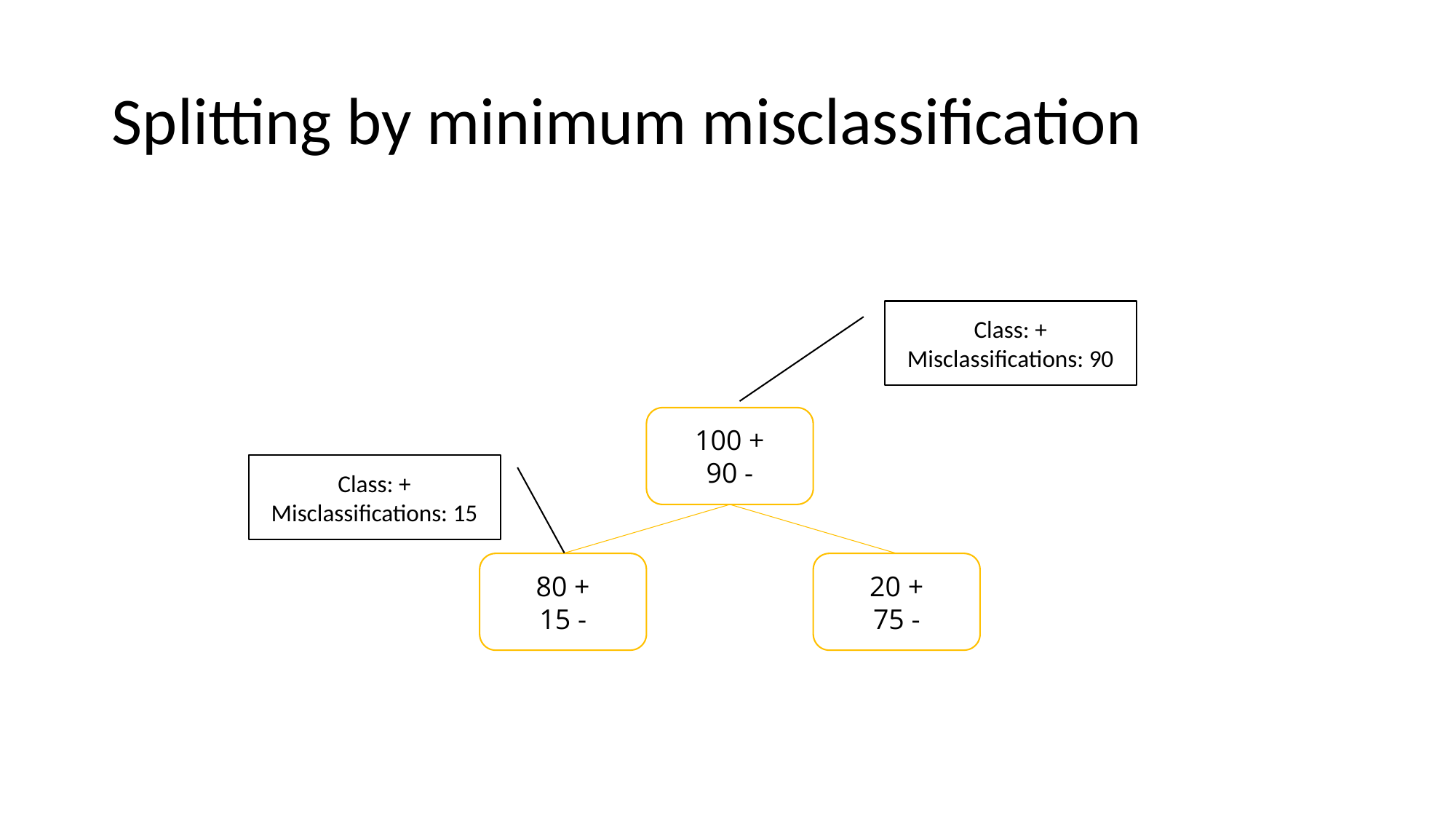

# Splitting by minimum misclassification
Class: +
Misclassifications: 90
100 +
90 -
Class: +
Misclassifications: 15
20 +
75 -
80 +
15 -